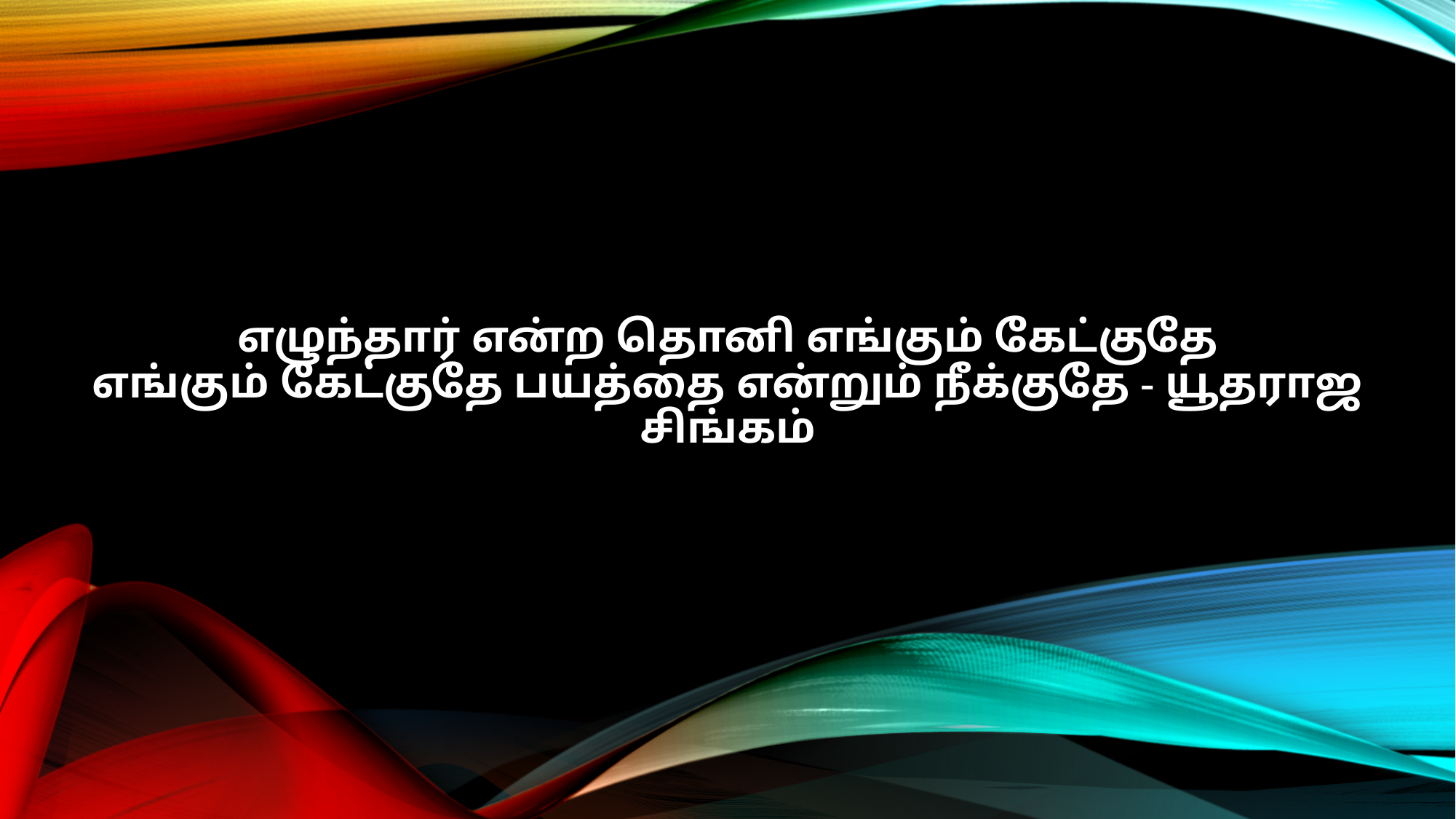

எழுந்தார் என்ற தொனி எங்கும் கேட்குதே
எங்கும் கேட்குதே பயத்தை என்றும் நீக்குதே - யூதராஜ சிங்கம்